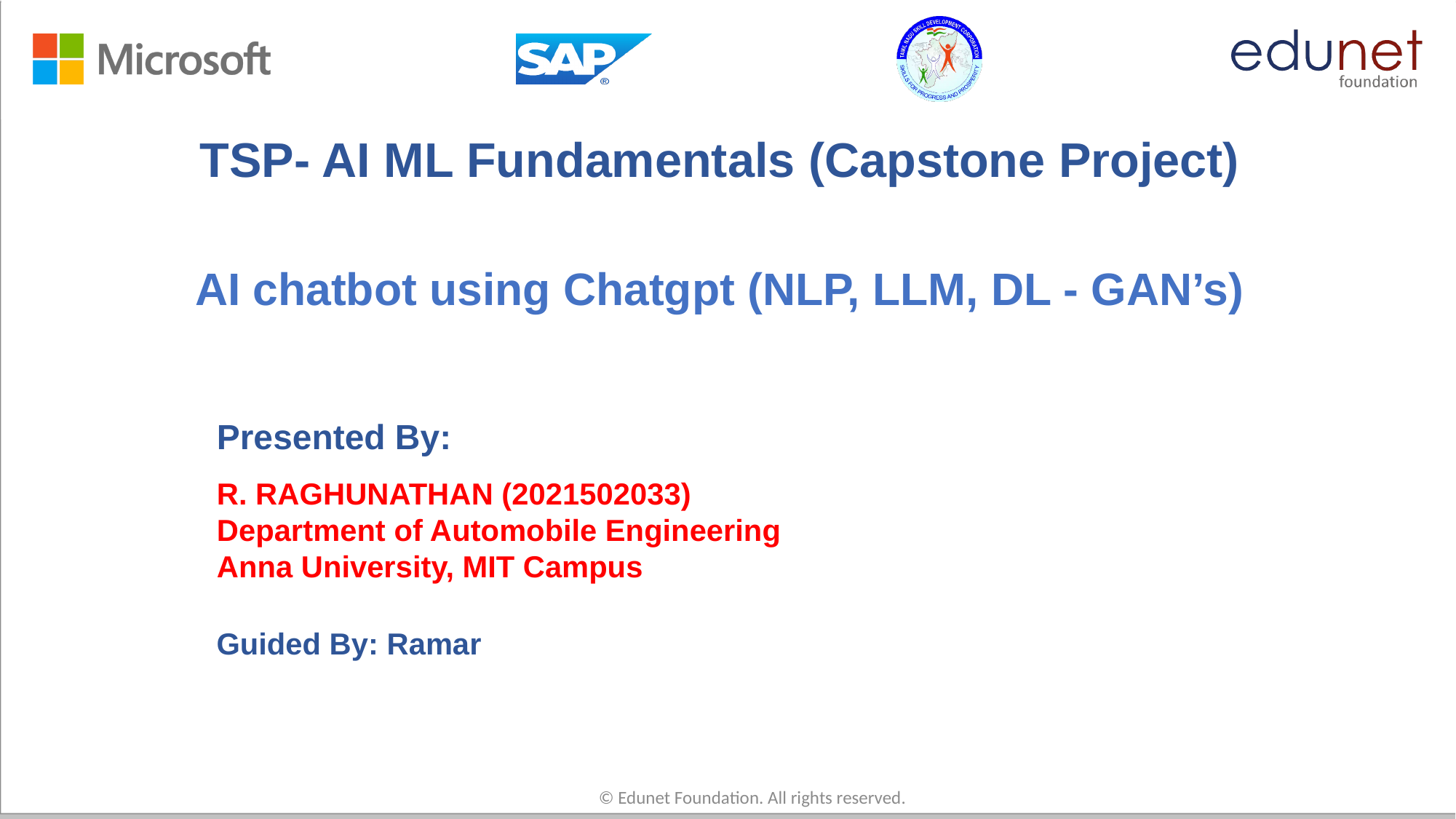

TSP- AI ML Fundamentals (Capstone Project)
# AI chatbot using Chatgpt (NLP, LLM, DL - GAN’s)
Presented By:
R. RAGHUNATHAN (2021502033)
Department of Automobile Engineering
Anna University, MIT Campus
Guided By: Ramar
© Edunet Foundation. All rights reserved.